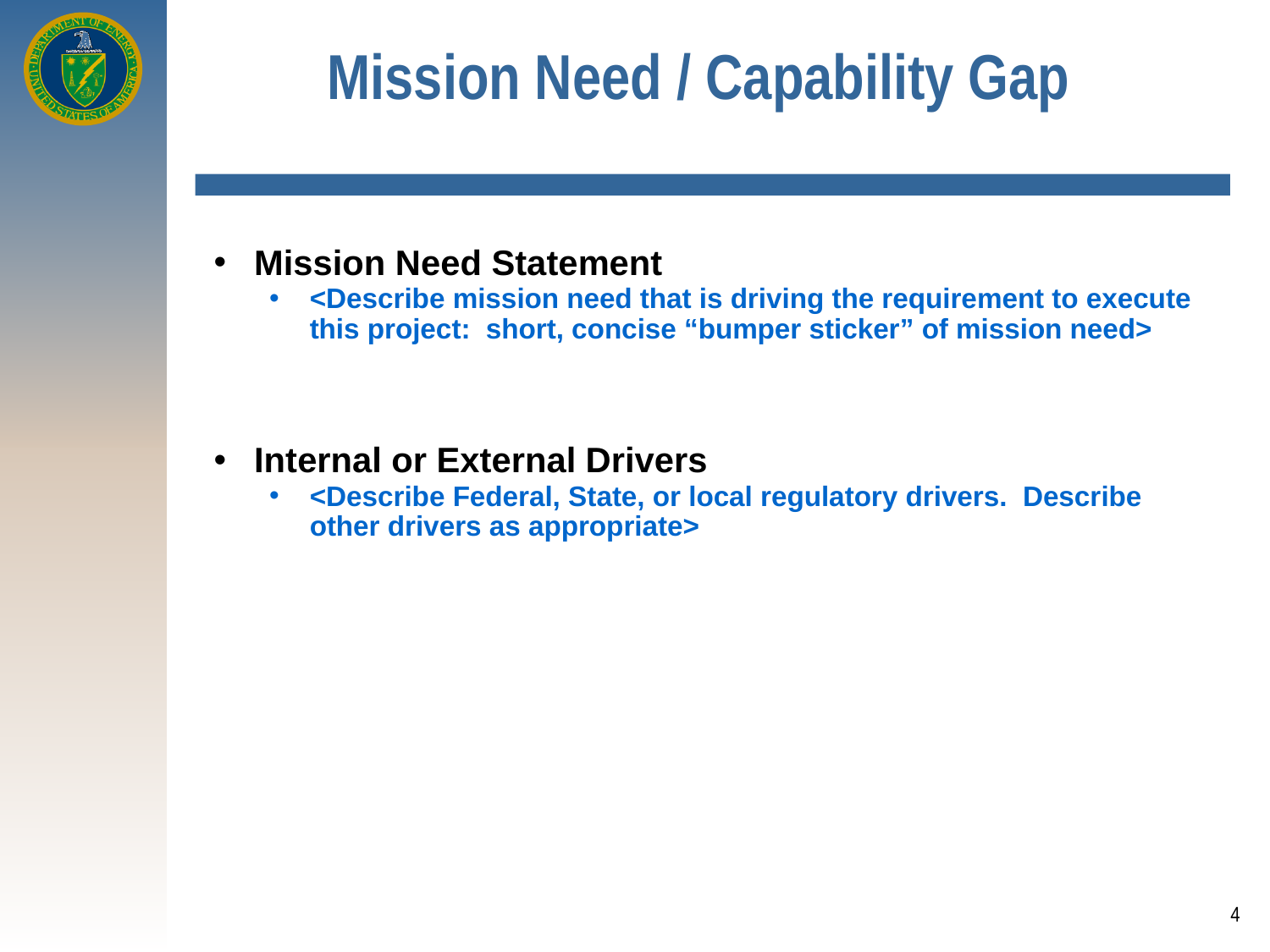

Mission Need / Capability Gap

Mission Need Statement
<Describe mission need that is driving the requirement to execute this project:  short, concise “bumper sticker” of mission need>

Internal or External Drivers
<Describe Federal, State, or local regulatory drivers.  Describe other drivers as appropriate>

4